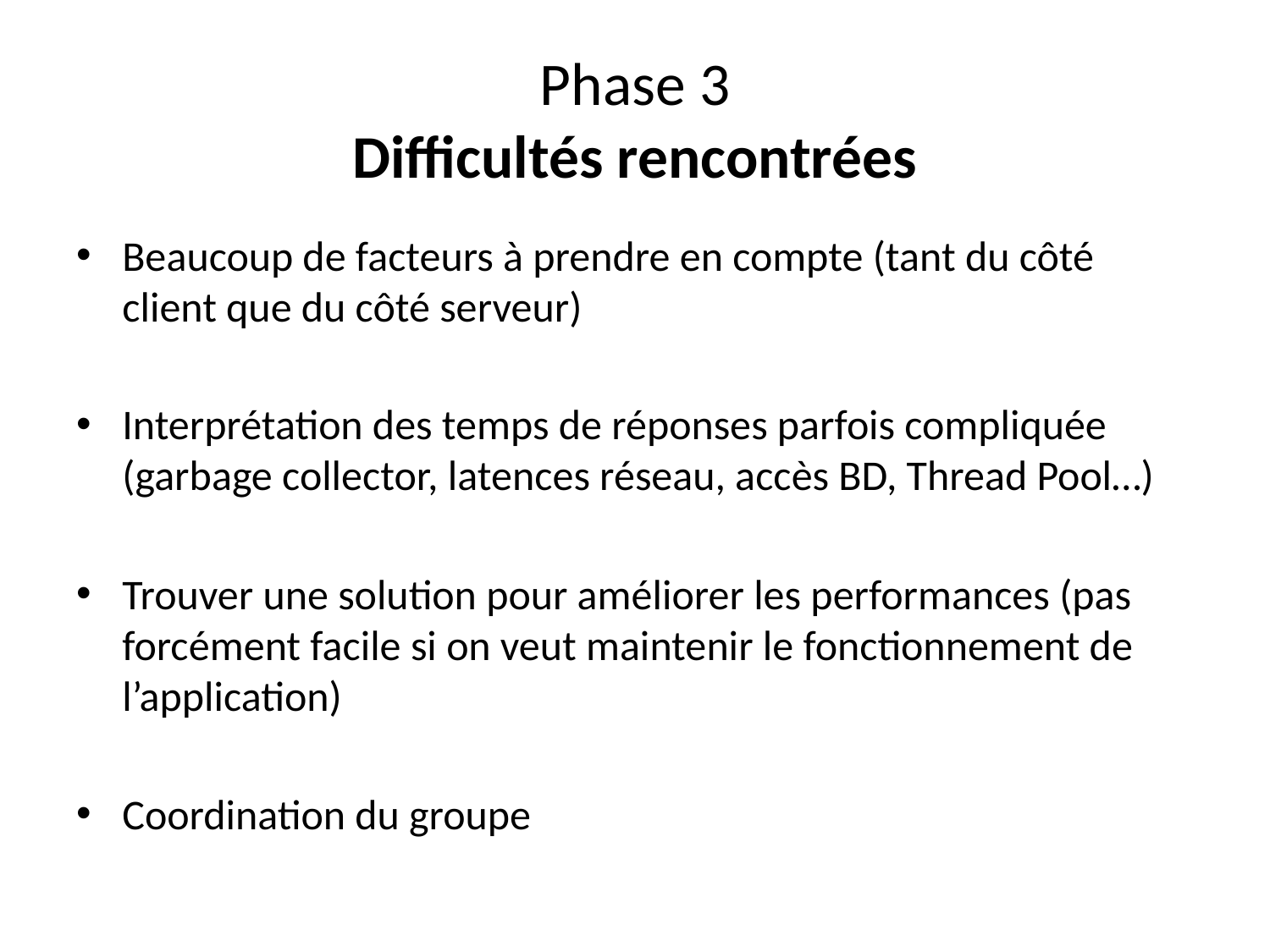

# Phase 3 Difficultés rencontrées
Beaucoup de facteurs à prendre en compte (tant du côté client que du côté serveur)

Interprétation des temps de réponses parfois compliquée (garbage collector, latences réseau, accès BD, Thread Pool…)

Trouver une solution pour améliorer les performances (pas forcément facile si on veut maintenir le fonctionnement de l’application)

Coordination du groupe